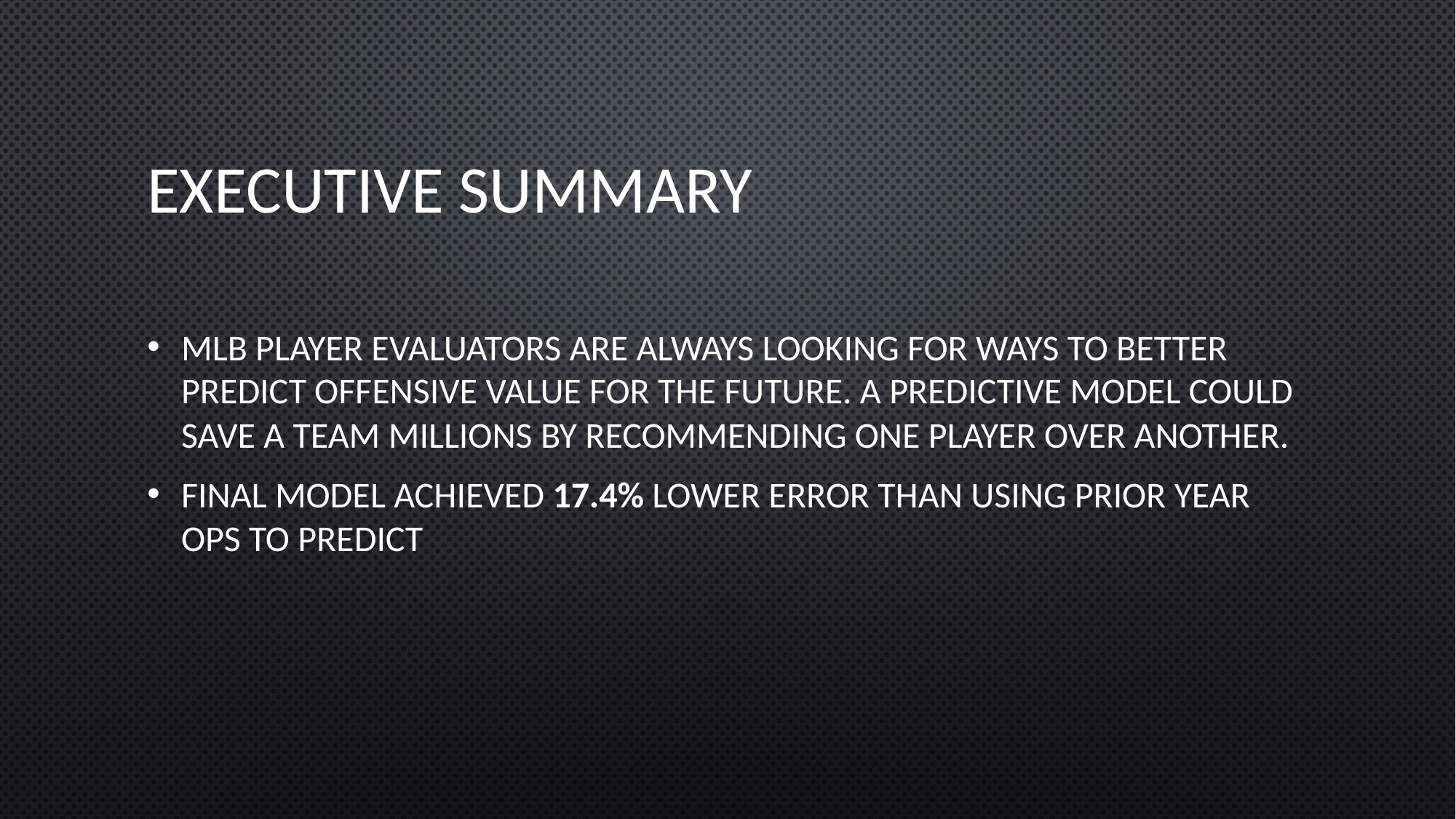

# Executive Summary
MLB Player evaluators are always looking for ways to better Predict offensive value for the future. A predictive model could save a team millions by recommending one player over another.
Final model achieved 17.4% lower error than using prior year OPS to predict